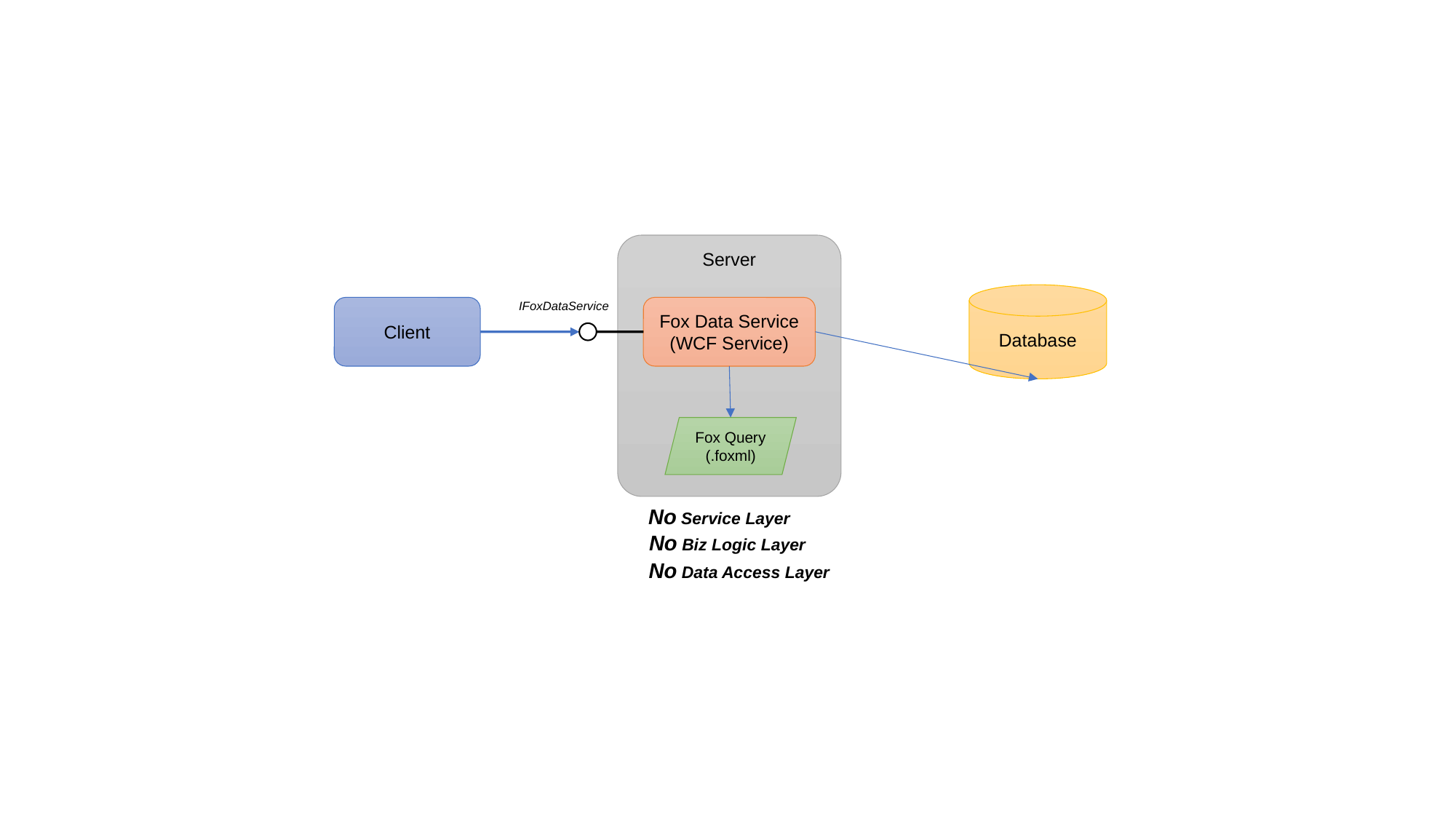

Server
Database
IFoxDataService
Client
Fox Data Service
(WCF Service)

Fox Query
(.foxml)
No Service Layer
No Biz Logic Layer
No Data Access Layer